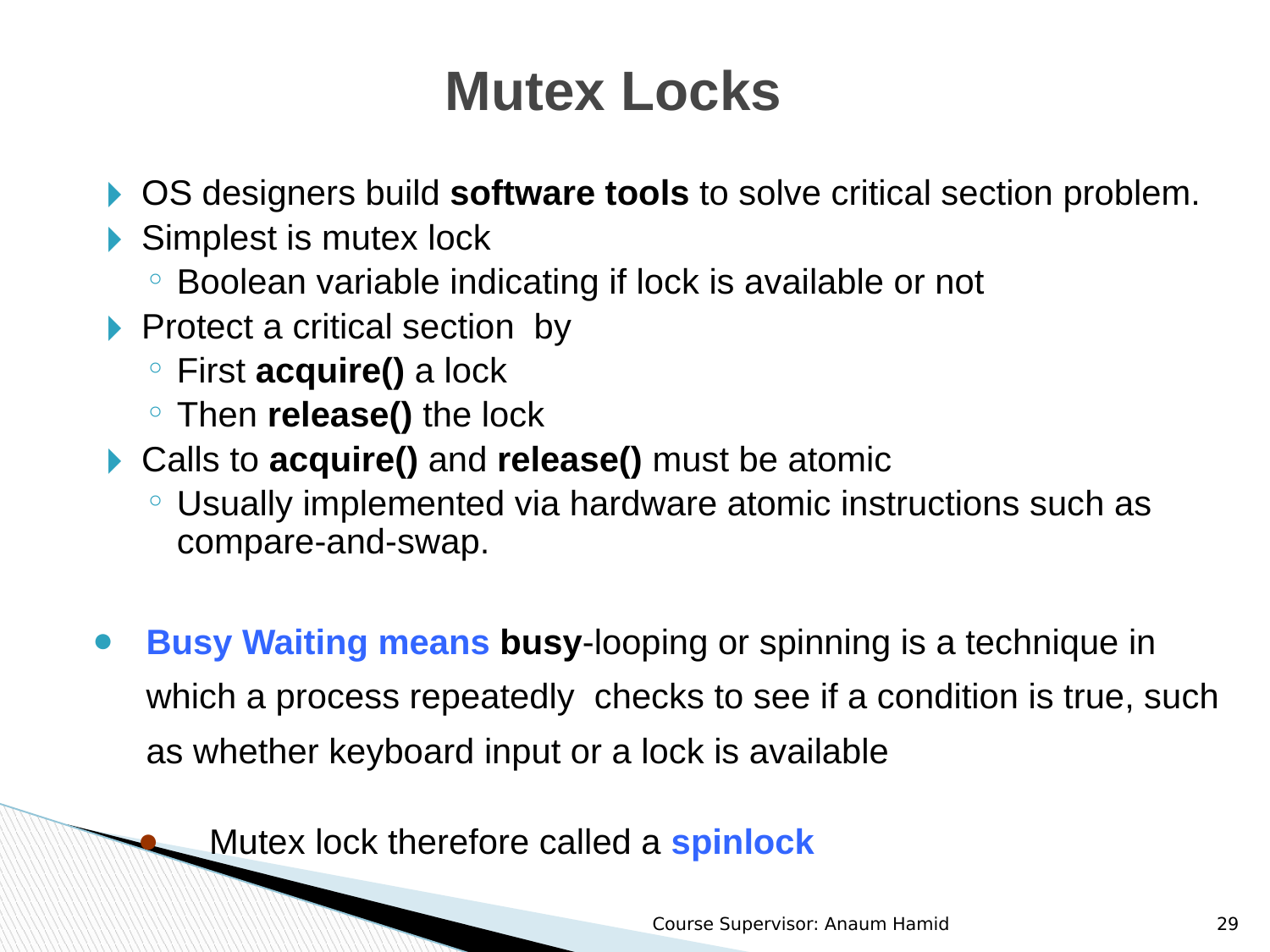

# Mutex Locks
OS designers build software tools to solve critical section problem.
Simplest is mutex lock
Boolean variable indicating if lock is available or not
Protect a critical section  by
First acquire() a lock
Then release() the lock
Calls to acquire() and release() must be atomic
Usually implemented via hardware atomic instructions such as compare-and-swap.
Busy Waiting means busy-looping or spinning is a technique in which a process repeatedly  checks to see if a condition is true, such as whether keyboard input or a lock is available

Mutex lock therefore called a spinlock

Course Supervisor: Anaum Hamid
29